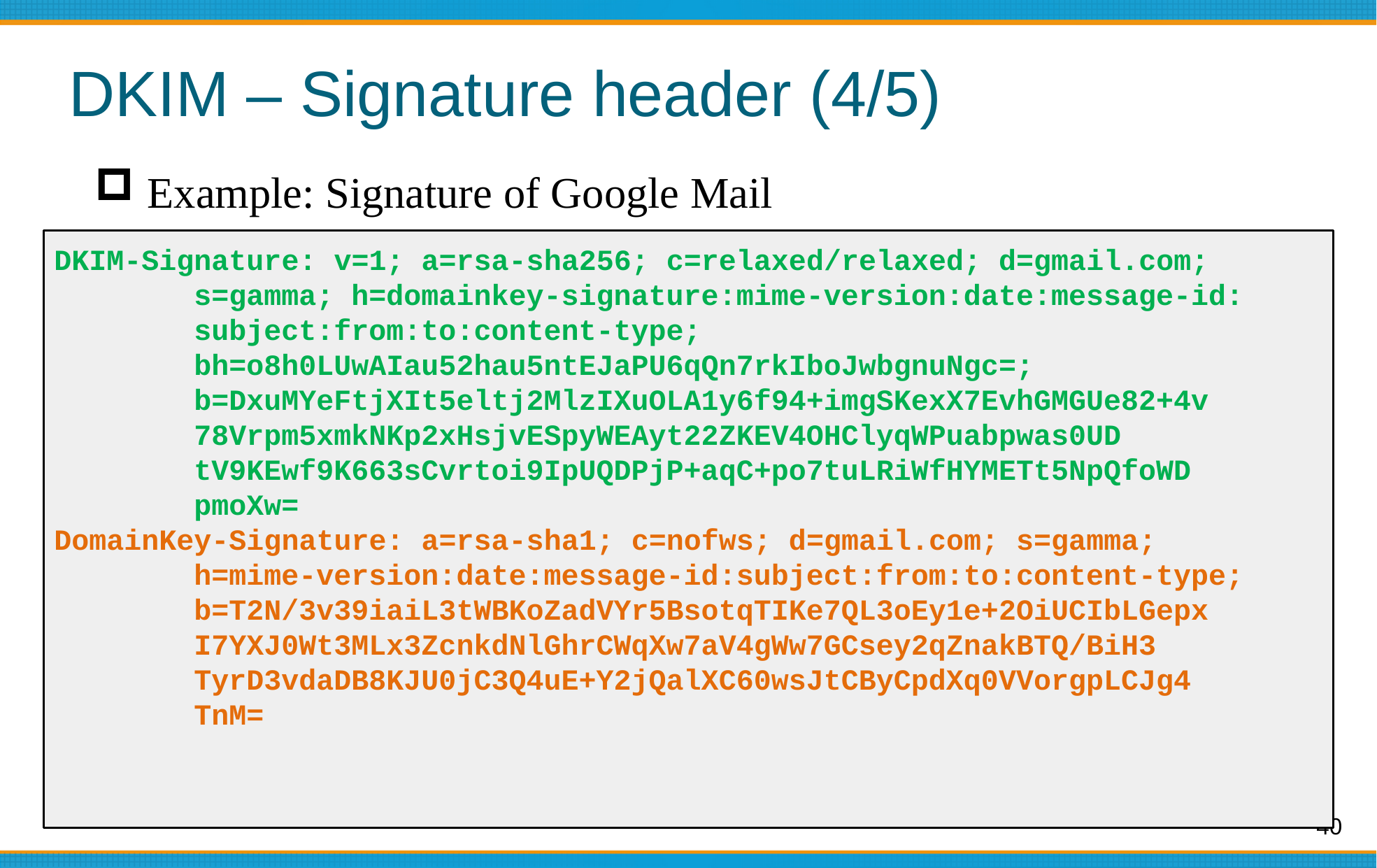

# DKIM – Signature header (4/5)
Example: Signature of Google Mail
DKIM-Signature: v=1; a=rsa-sha256; c=relaxed/relaxed; d=gmail.com;
        s=gamma; h=domainkey-signature:mime-version:date:message-id:
        subject:from:to:content-type;
        bh=o8h0LUwAIau52hau5ntEJaPU6qQn7rkIboJwbgnuNgc=;
        b=DxuMYeFtjXIt5eltj2MlzIXuOLA1y6f94+imgSKexX7EvhGMGUe82+4v
        78Vrpm5xmkNKp2xHsjvESpyWEAyt22ZKEV4OHClyqWPuabpwas0UD
        tV9KEwf9K663sCvrtoi9IpUQDPjP+aqC+po7tuLRiWfHYMETt5NpQfoWD
        pmoXw=
DomainKey-Signature: a=rsa-sha1; c=nofws; d=gmail.com; s=gamma;
        h=mime-version:date:message-id:subject:from:to:content-type;
        b=T2N/3v39iaiL3tWBKoZadVYr5BsotqTIKe7QL3oEy1e+2OiUCIbLGepx
        I7YXJ0Wt3MLx3ZcnkdNlGhrCWqXw7aV4gWw7GCsey2qZnakBTQ/BiH3
        TyrD3vdaDB8KJU0jC3Q4uE+Y2jQalXC60wsJtCByCpdXq0VVorgpLCJg4
        TnM=
40